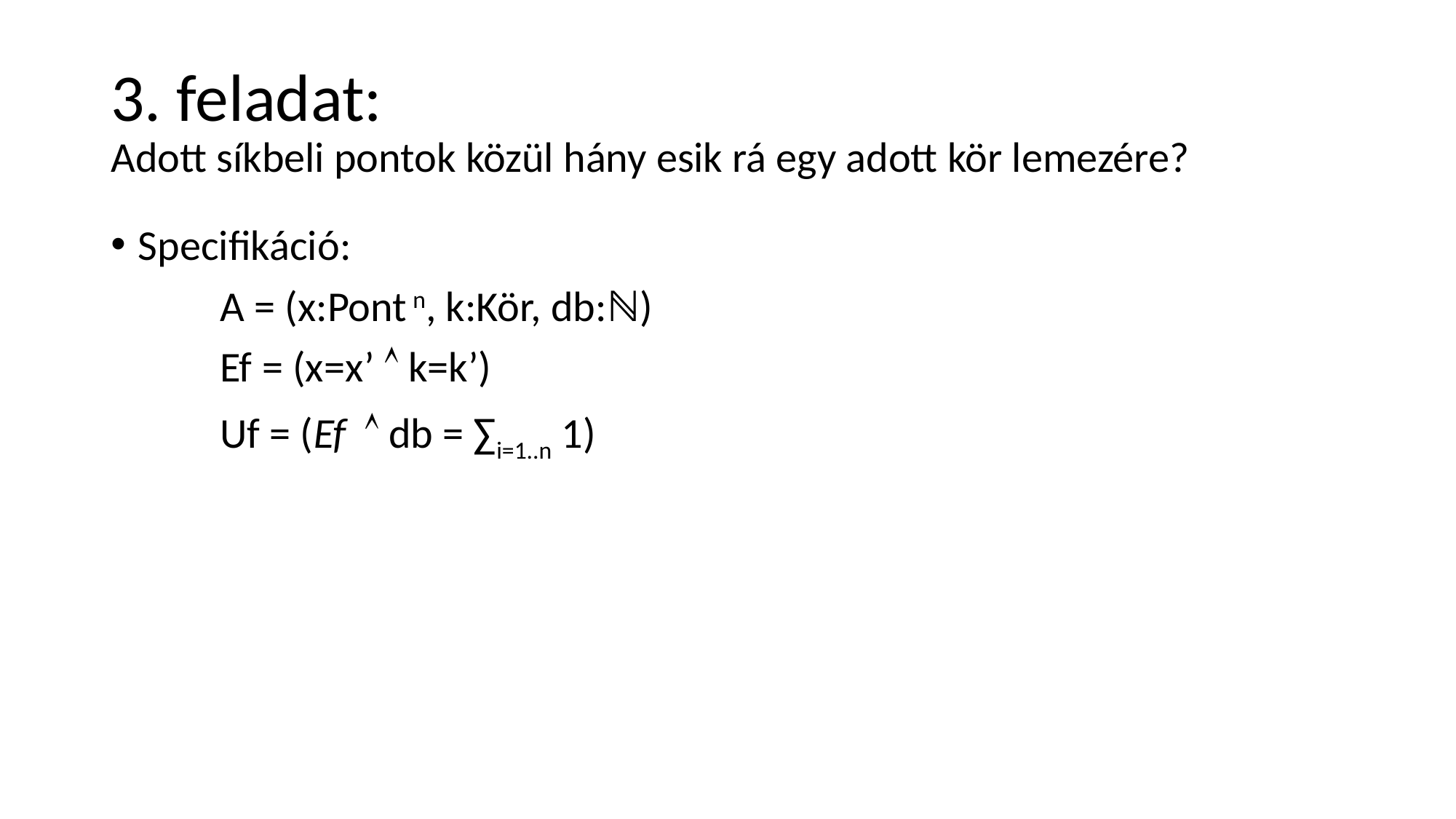

# 3. feladat: Adott síkbeli pontok közül hány esik rá egy adott kör lemezére?
Specifikáció:
	A = (x:Pont n, k:Kör, db:ℕ)
	Ef = (x=x’ ∧ k=k’)
	Uf = (Ef  ∧ db = ∑i=1..n 1)